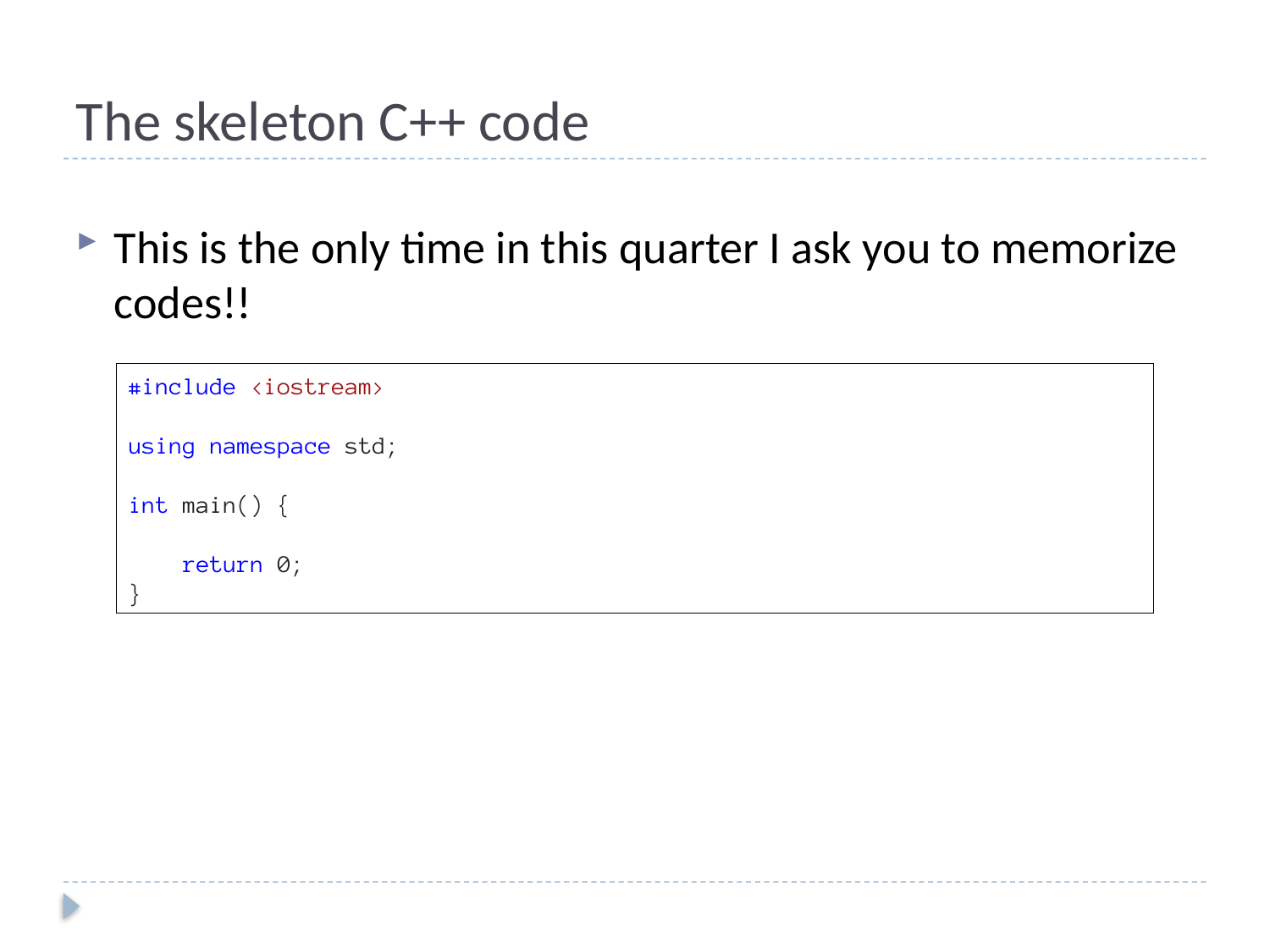

# The skeleton C++ code
This is the only time in this quarter I ask you to memorize codes!!
#include <iostream>
using namespace std;
int main() {
    return 0;
}